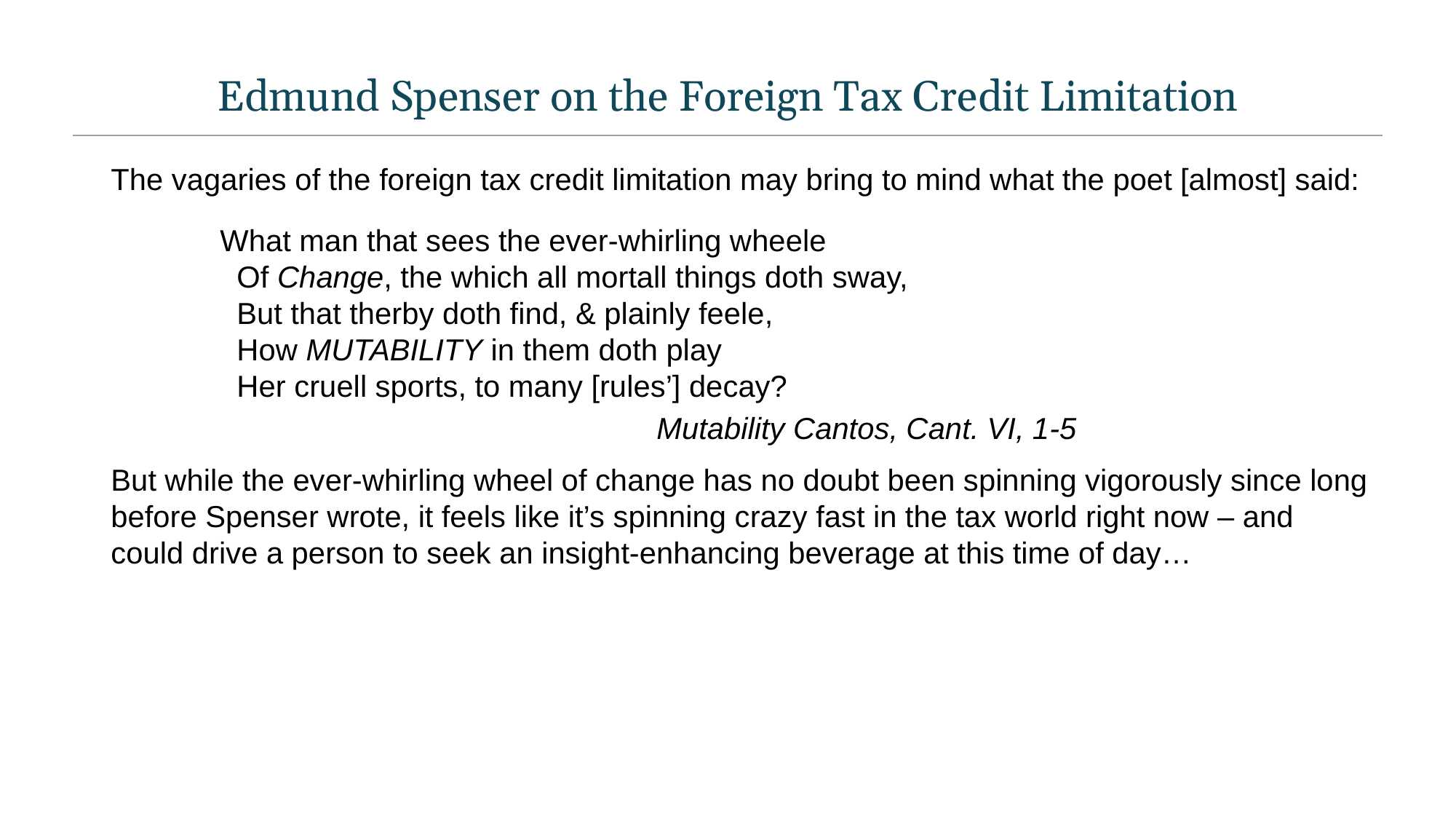

# Edmund Spenser on the Foreign Tax Credit Limitation
The vagaries of the foreign tax credit limitation may bring to mind what the poet [almost] said:
What man that sees the ever-whirling wheele
  Of Change, the which all mortall things doth sway,
  But that therby doth find, & plainly feele,
  How MUTABILITY in them doth play
  Her cruell sports, to many [rules’] decay?
				Mutability Cantos, Cant. VI, 1-5
But while the ever-whirling wheel of change has no doubt been spinning vigorously since long before Spenser wrote, it feels like it’s spinning crazy fast in the tax world right now – and could drive a person to seek an insight-enhancing beverage at this time of day…